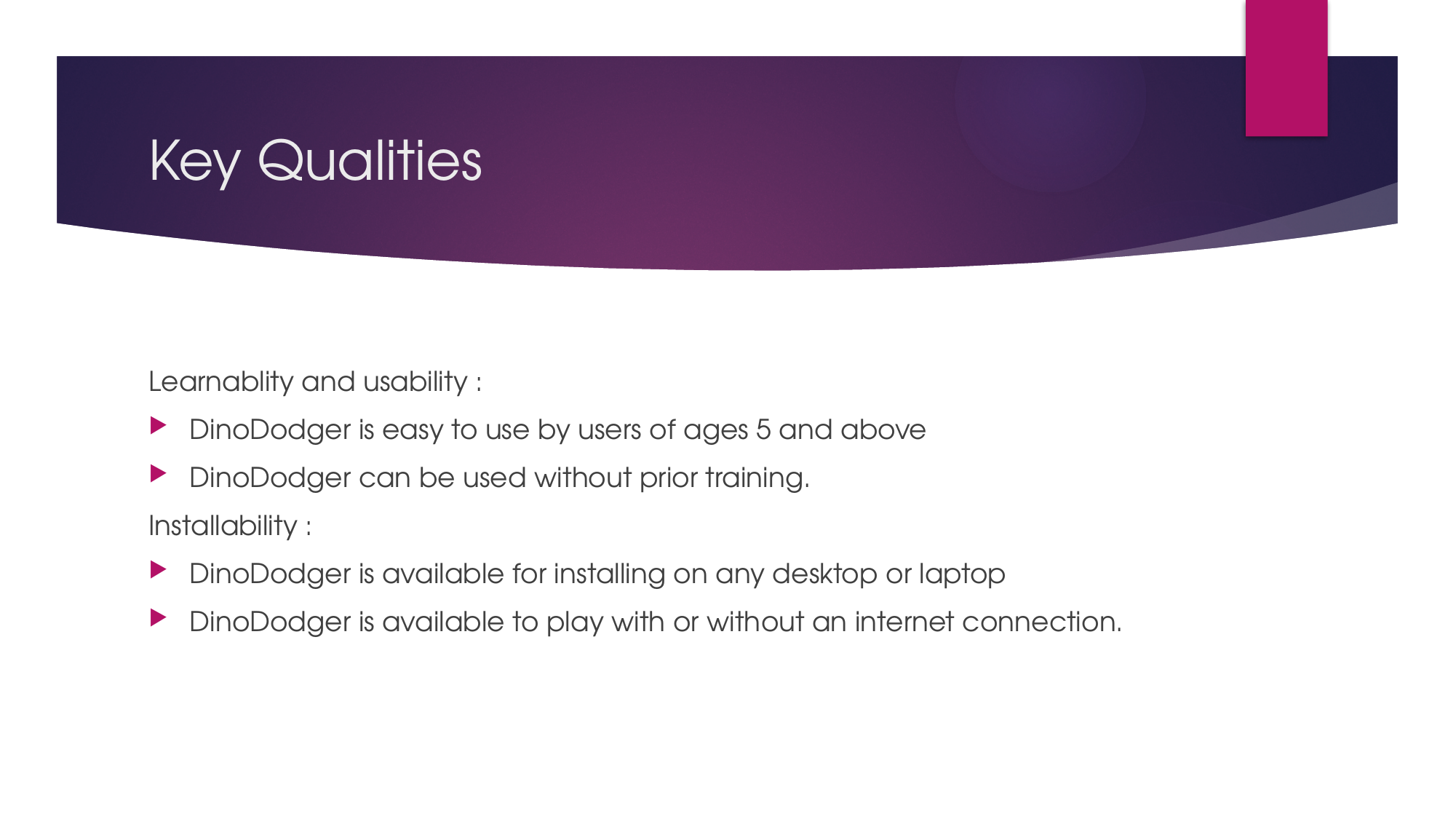

# Key Qualities

Learnablity and usability :
DinoDodger is easy to use by users of ages 5 and above
DinoDodger can be used without prior training.
Installability :
DinoDodger is available for installing on any desktop or laptop
DinoDodger is available to play with or without an internet connection.